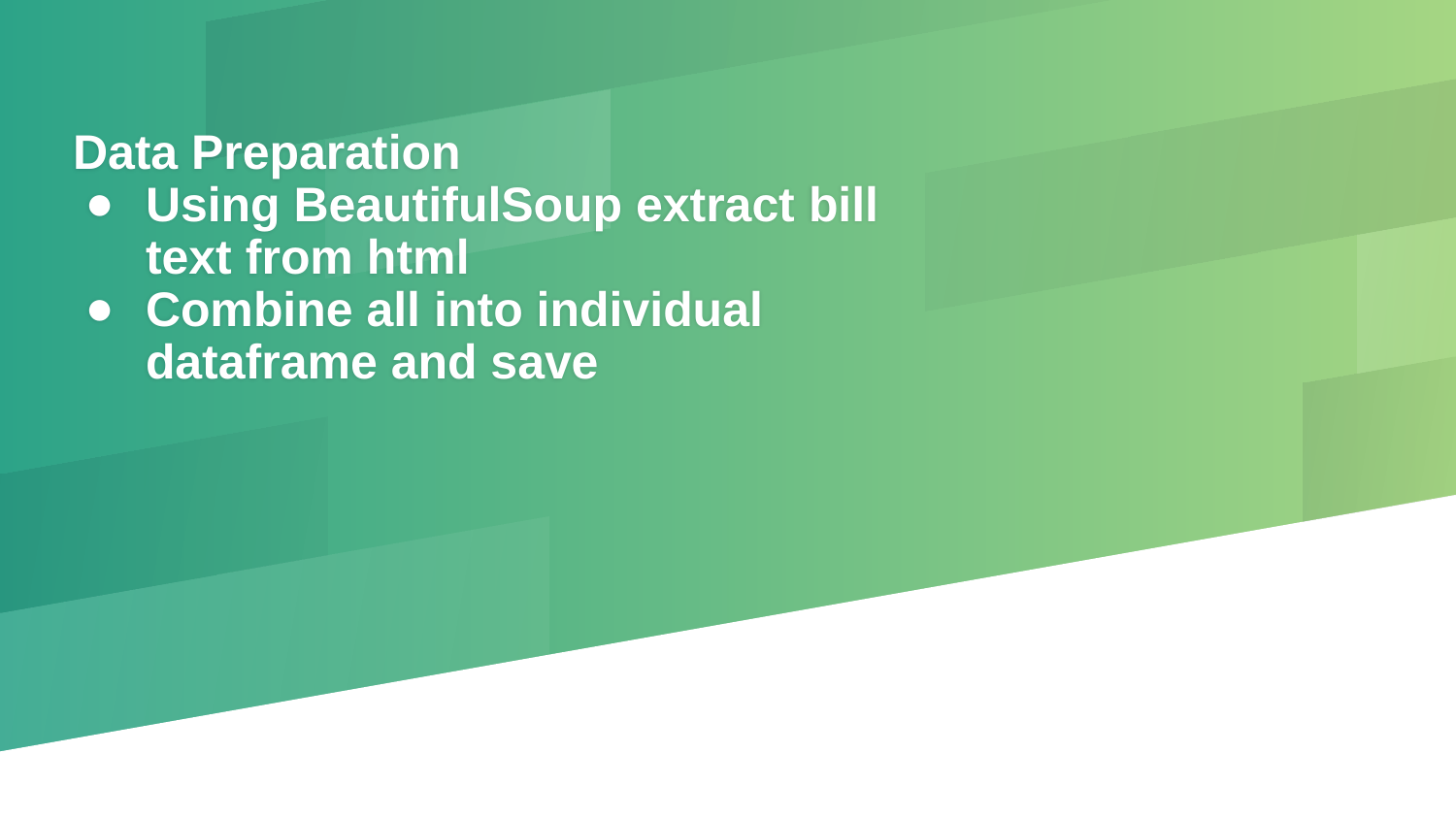

# Data Preparation
Using BeautifulSoup extract bill text from html
Combine all into individual dataframe and save